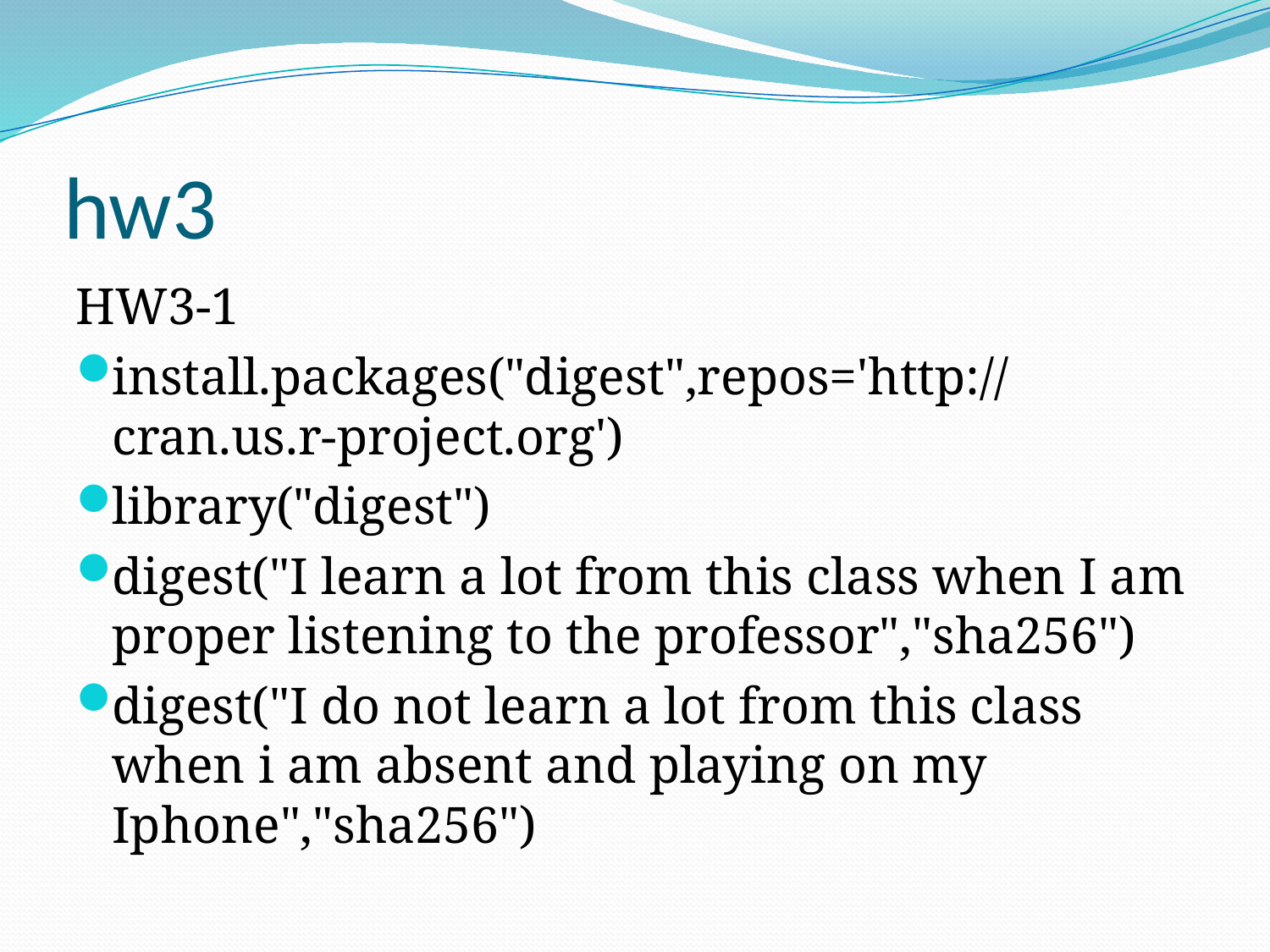

# hw3
HW3-1
install.packages("digest",repos='http://cran.us.r-project.org')
library("digest")
digest("I learn a lot from this class when I am proper listening to the professor","sha256")
digest("I do not learn a lot from this class when i am absent and playing on my Iphone","sha256")